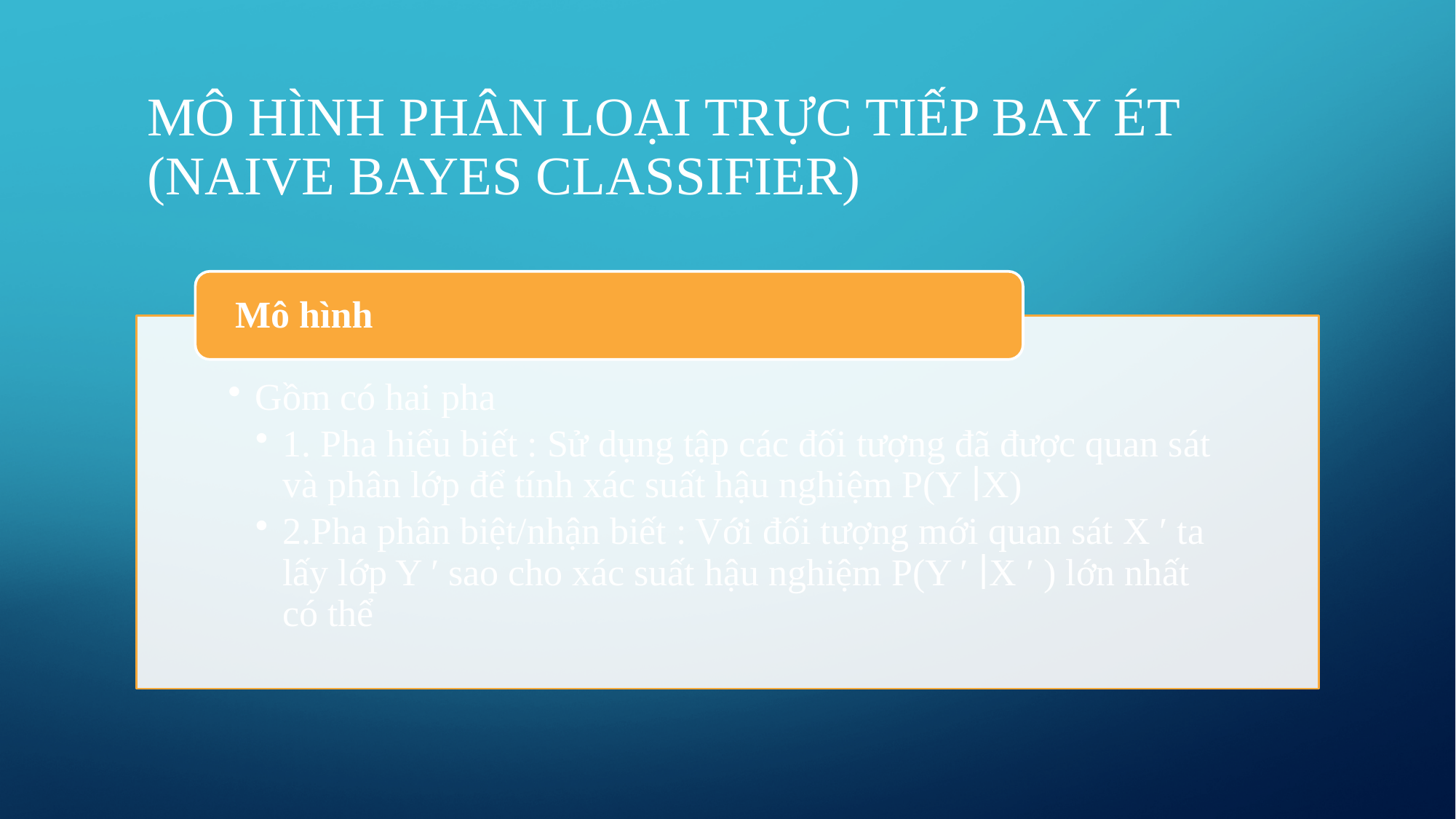

# Mô hình phân loại trực tiếp Bay ét (Naive Bayes Classifier)
Gồm có hai pha
1. Pha hiểu biết : Sử dụng tập các đối tượng đã được quan sát và phân lớp để tính xác suất hậu nghiệm P(Y ∣X)
2.Pha phân biệt/nhận biết : Với đối tượng mới quan sát X ′ ta lấy lớp Y ′ sao cho xác suất hậu nghiệm P(Y ′ ∣X ′ ) lớn nhất có thể
Mô hình